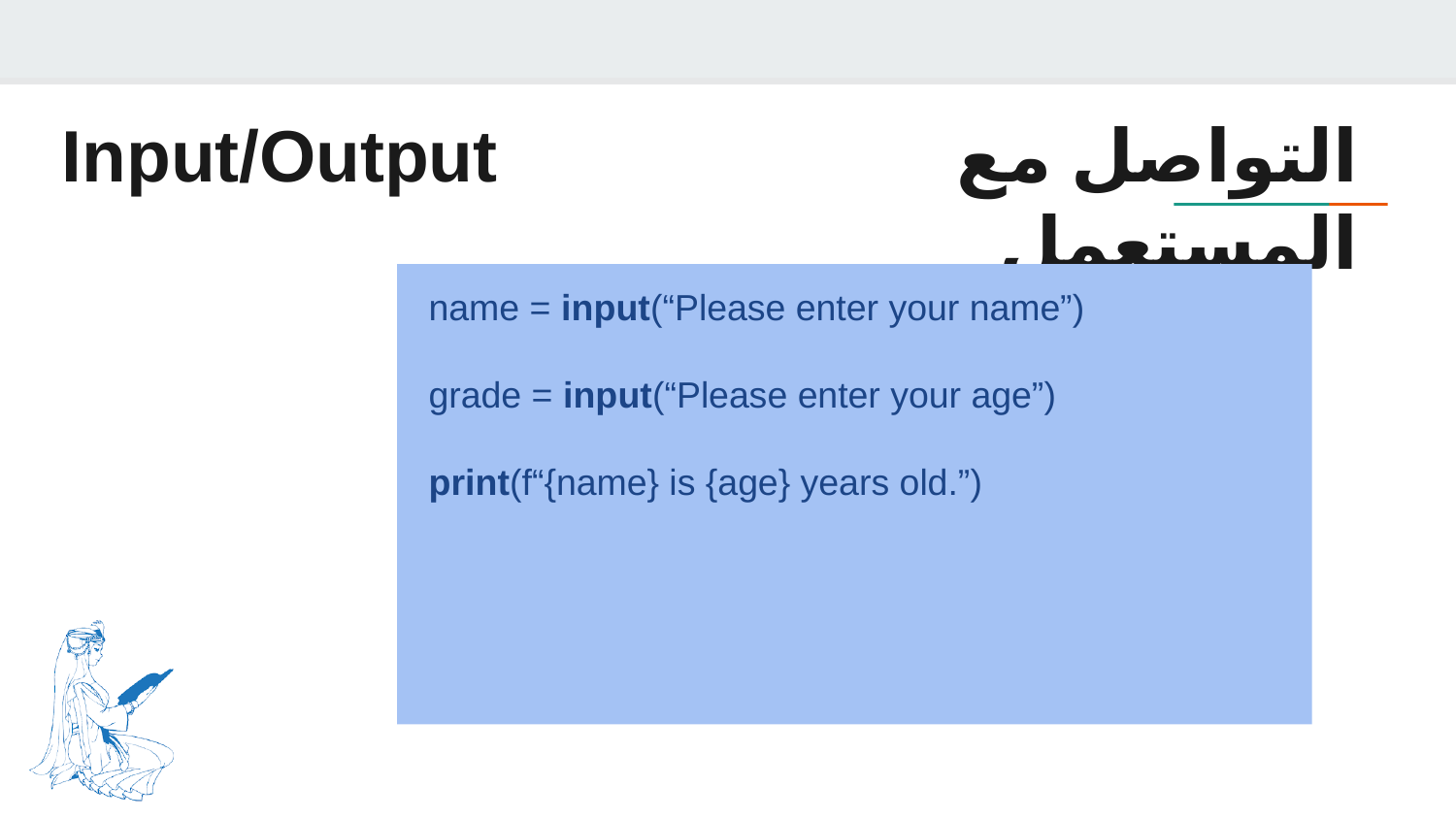

Input/Output

# التواصل مع المستعمل

name = input(“Please enter your name”)

grade = input(“Please enter your age”)

print(f“{name} is {age} years old.”)